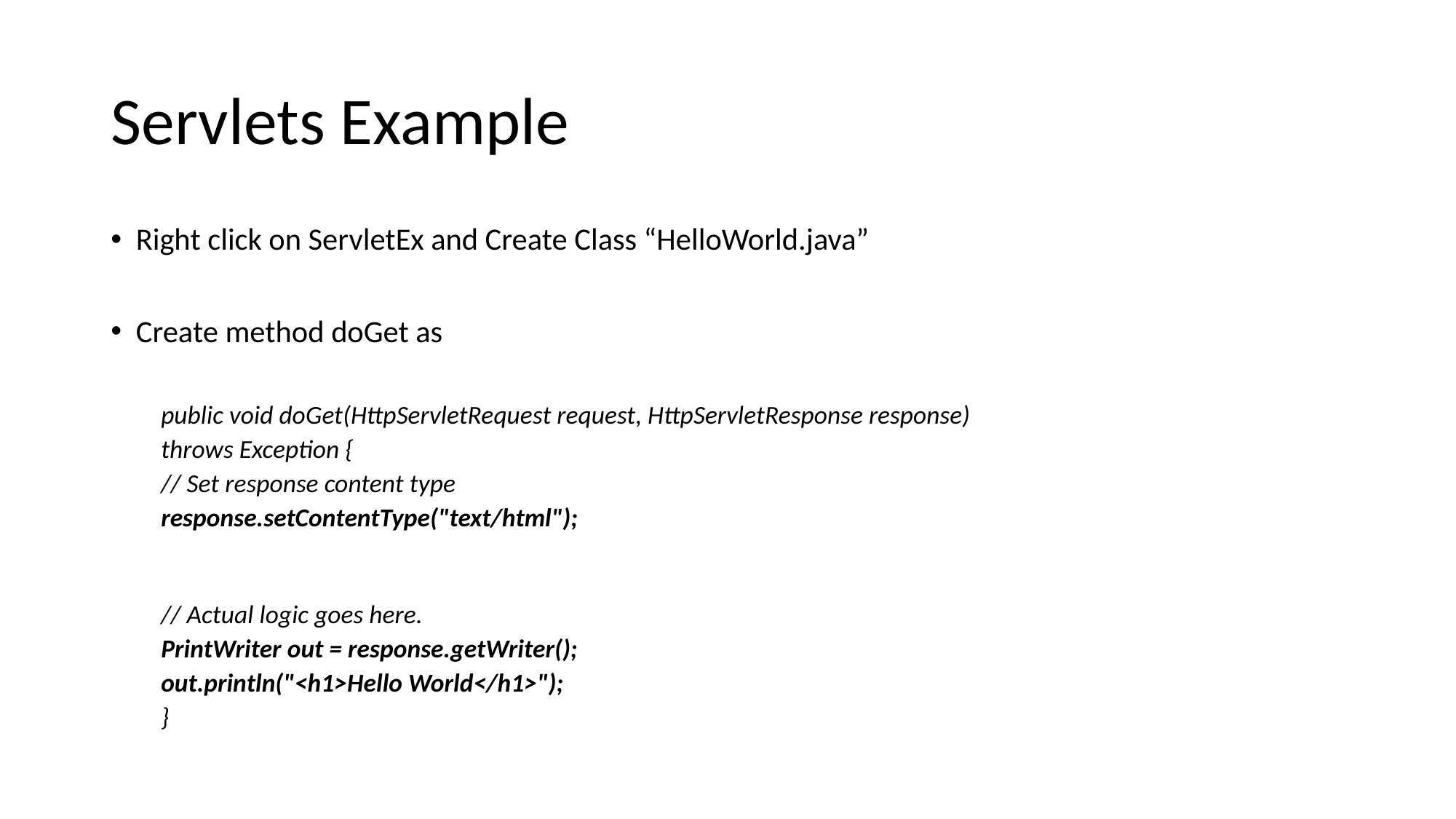

# Servlets Example
Right click on ServletEx and Create Class “HelloWorld.java”

Create method doGet as

public void doGet(HttpServletRequest request, HttpServletResponse response)
throws Exception {
// Set response content type
response.setContentType("text/html");

// Actual logic goes here.
PrintWriter out = response.getWriter();
out.println("<h1>Hello World</h1>");
}